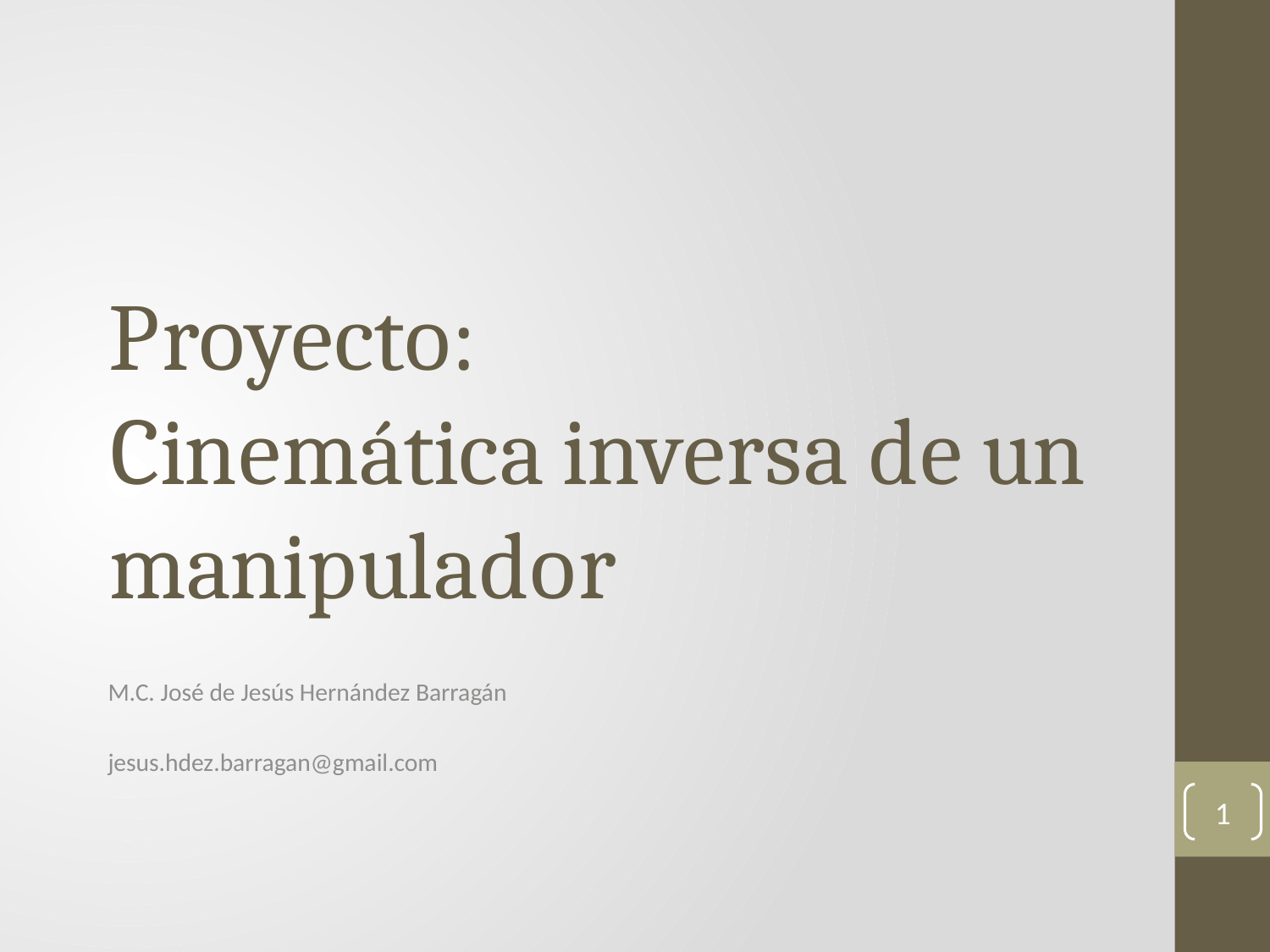

# Proyecto: Cinemática inversa de un manipulador

M.C. José de Jesús Hernández Barragán

jesus.hdez.barragan@gmail.com
1